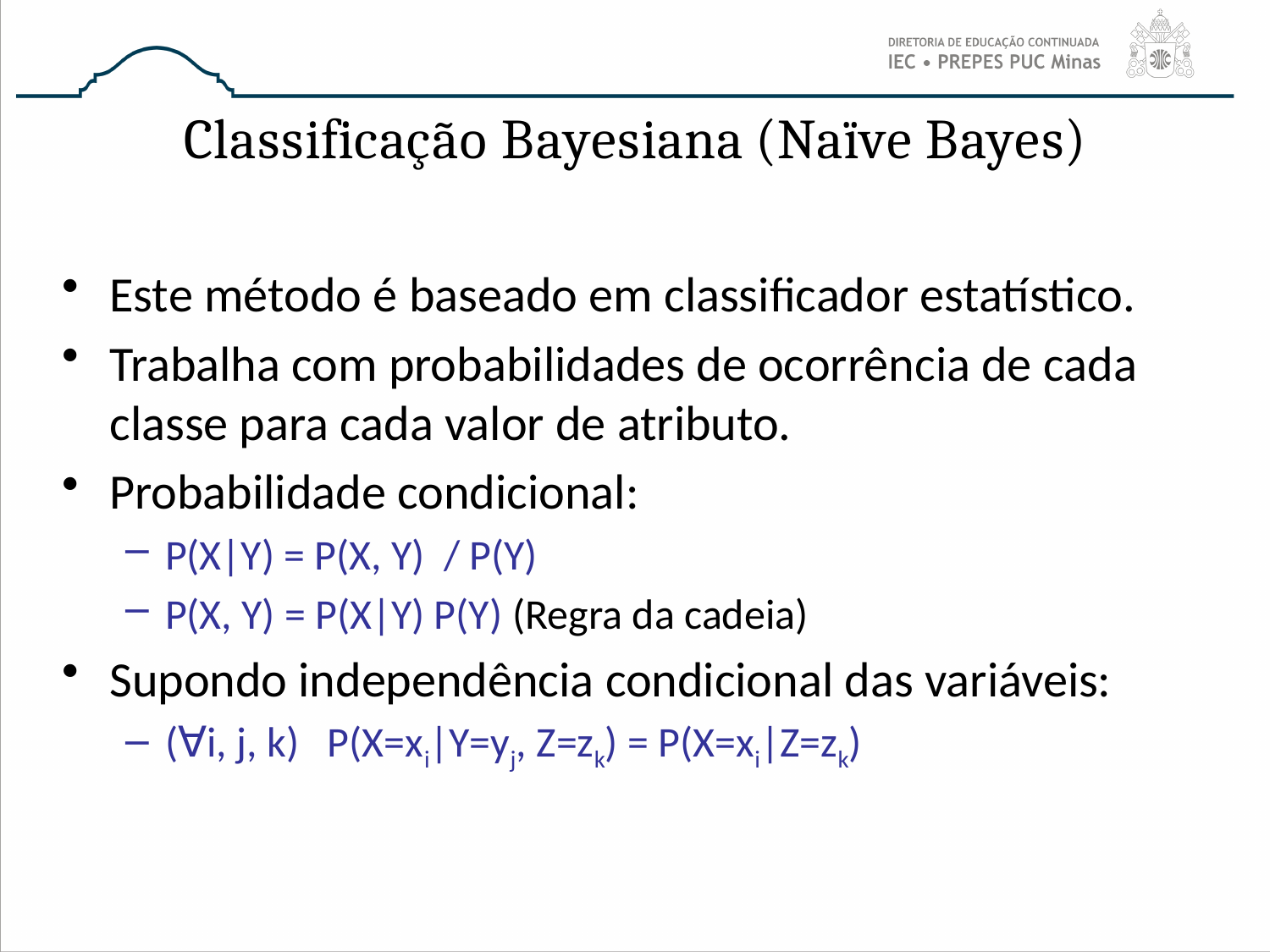

# Classificação Bayesiana (Naïve Bayes)
Este método é baseado em classificador estatístico.
Trabalha com probabilidades de ocorrência de cada classe para cada valor de atributo.
Probabilidade condicional:
P(X|Y) = P(X, Y)  / P(Y)
P(X, Y) = P(X|Y) P(Y) (Regra da cadeia)
Supondo independência condicional das variáveis:
(∀i, j, k)   P(X=xi|Y=yj, Z=zk) = P(X=xi|Z=zk)